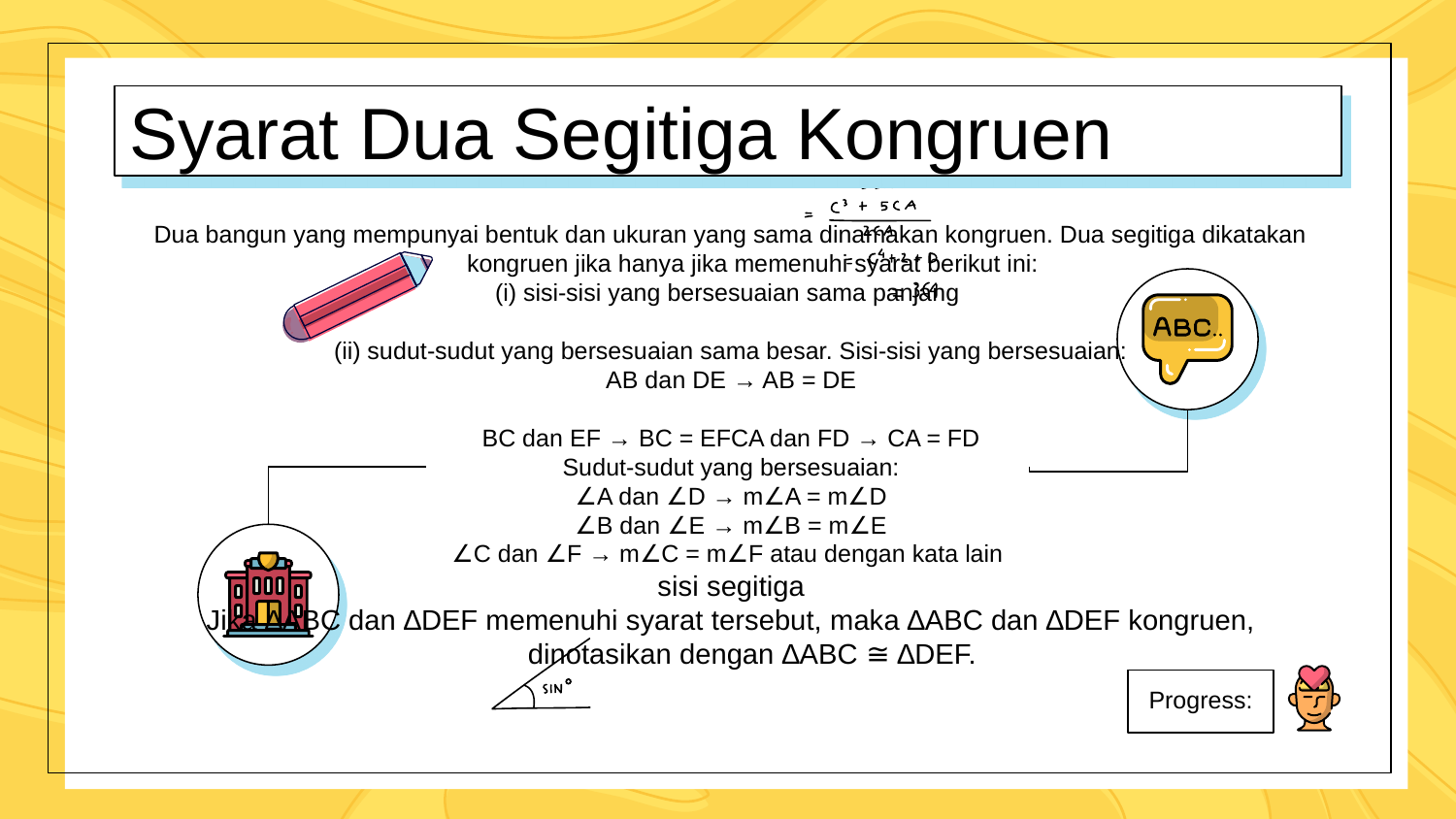

# Syarat Dua Segitiga Kongruen

Dua bangun yang mempunyai bentuk dan ukuran yang sama dinamakan kongruen. Dua segitiga dikatakan kongruen jika hanya jika memenuhi syarat berikut ini:
(i) sisi-sisi yang bersesuaian sama panjang

(ii) sudut-sudut yang bersesuaian sama besar. Sisi-sisi yang bersesuaian:
AB dan DE → AB = DE

BC dan EF → BC = EFCA dan FD → CA = FD
Sudut-sudut yang bersesuaian:
∠A dan ∠D → m∠A = m∠D
∠B dan ∠E → m∠B = m∠E
∠C dan ∠F → m∠C = m∠F atau dengan kata lain
sisi segitiga
Jika ∆ABC dan ∆DEF memenuhi syarat tersebut, maka ∆ABC dan ∆DEF kongruen, dinotasikan dengan ∆ABC ≅ ∆DEF.

Progress: